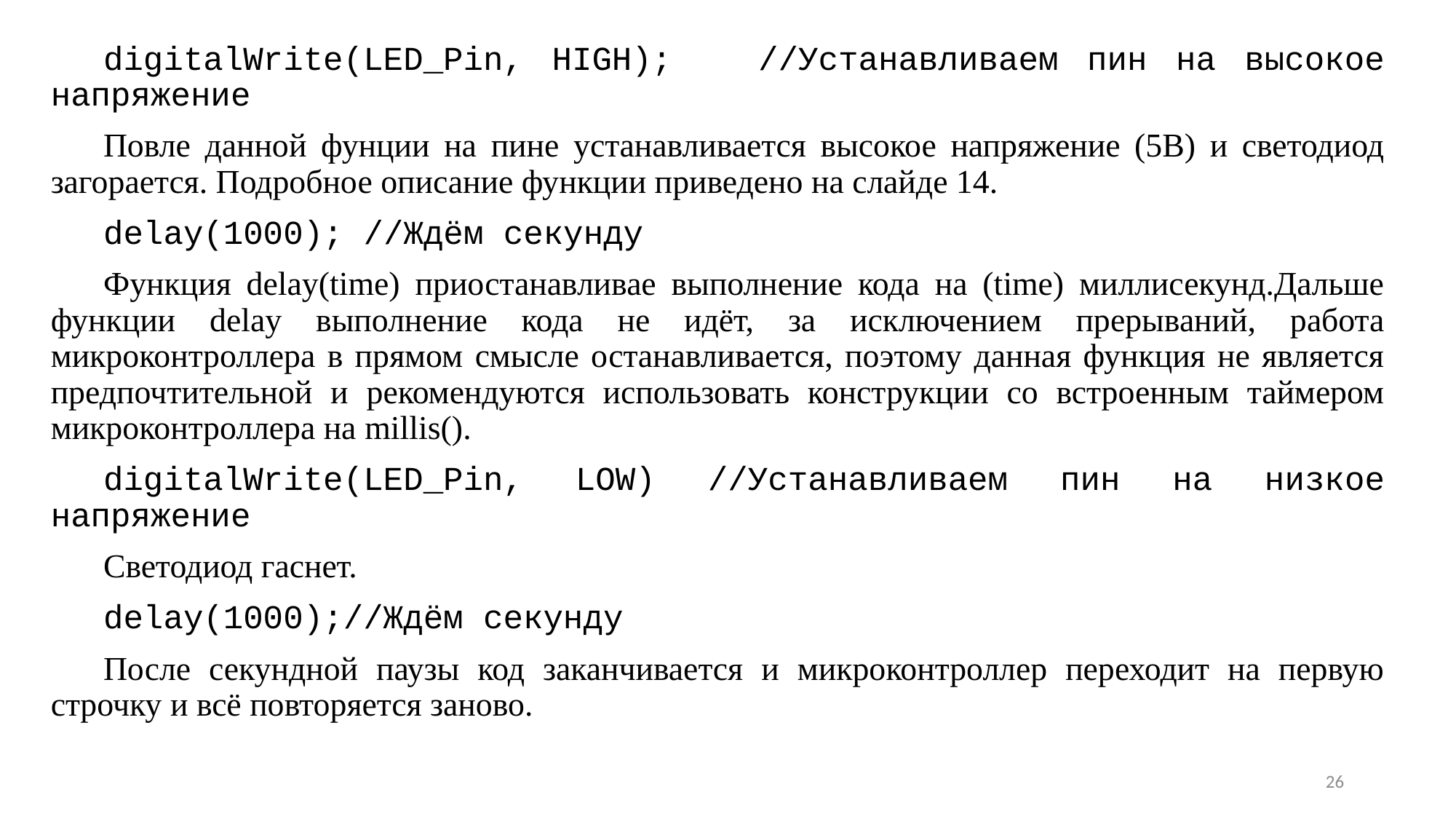

digitalWrite(LED_Pin, HIGH);   //Устанавливаем пин на высокое напряжение
Повле данной фунции на пине устанавливается высокое напряжение (5В) и светодиод загорается. Подробное описание функции приведено на слайде 14.
delay(1000); //Ждём секунду
Функция delay(time) приостанавливае выполнение кода на (time) миллисекунд.Дальше функции delay выполнение кода не идёт, за исключением прерываний, работа микроконтроллера в прямом смысле останавливается, поэтому данная функция не является предпочтительной и рекомендуются использовать конструкции со встроенным таймером микроконтроллера на millis().
digitalWrite(LED_Pin, LOW) //Устанавливаем пин на низкое напряжение
Светодиод гаснет.
delay(1000);//Ждём секунду
После секундной паузы код заканчивается и микроконтроллер переходит на первую строчку и всё повторяется заново.
26